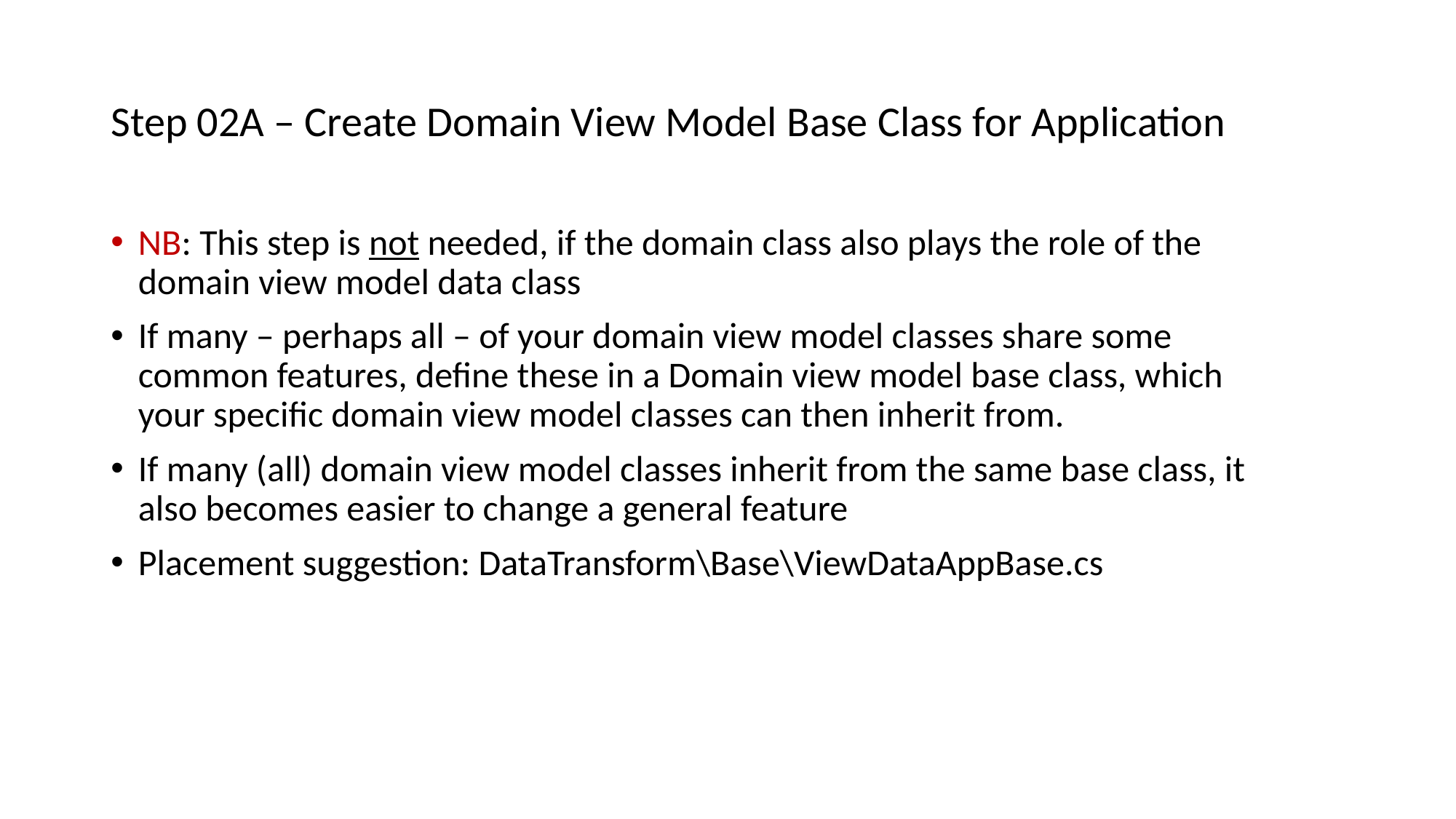

# Step 02A – Create Domain View Model Base Class for Application
NB: This step is not needed, if the domain class also plays the role of the domain view model data class
If many – perhaps all – of your domain view model classes share some common features, define these in a Domain view model base class, which your specific domain view model classes can then inherit from.
If many (all) domain view model classes inherit from the same base class, it also becomes easier to change a general feature
Placement suggestion: DataTransform\Base\ViewDataAppBase.cs